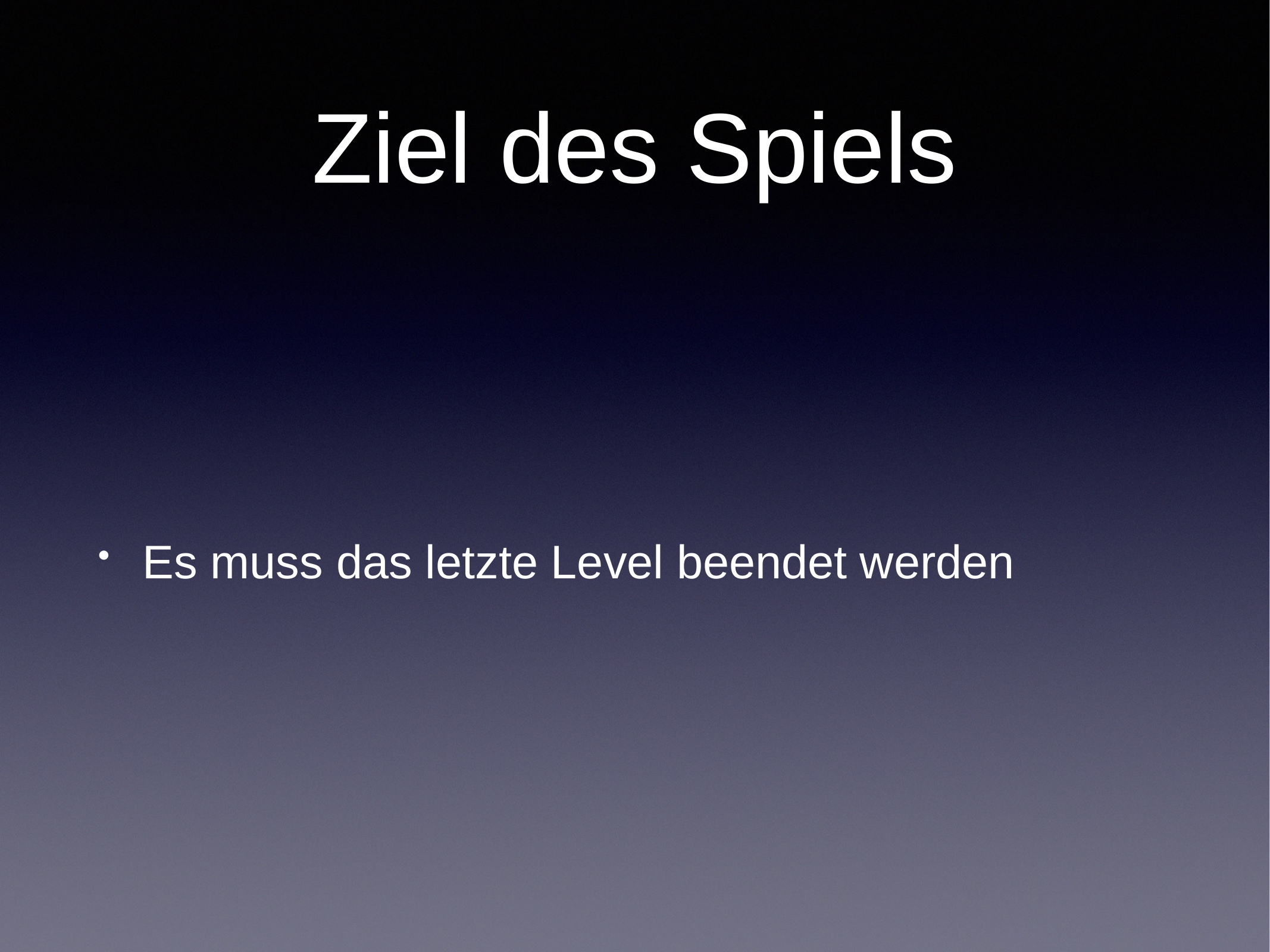

# Ziel des Spiels
Es muss das letzte Level beendet werden